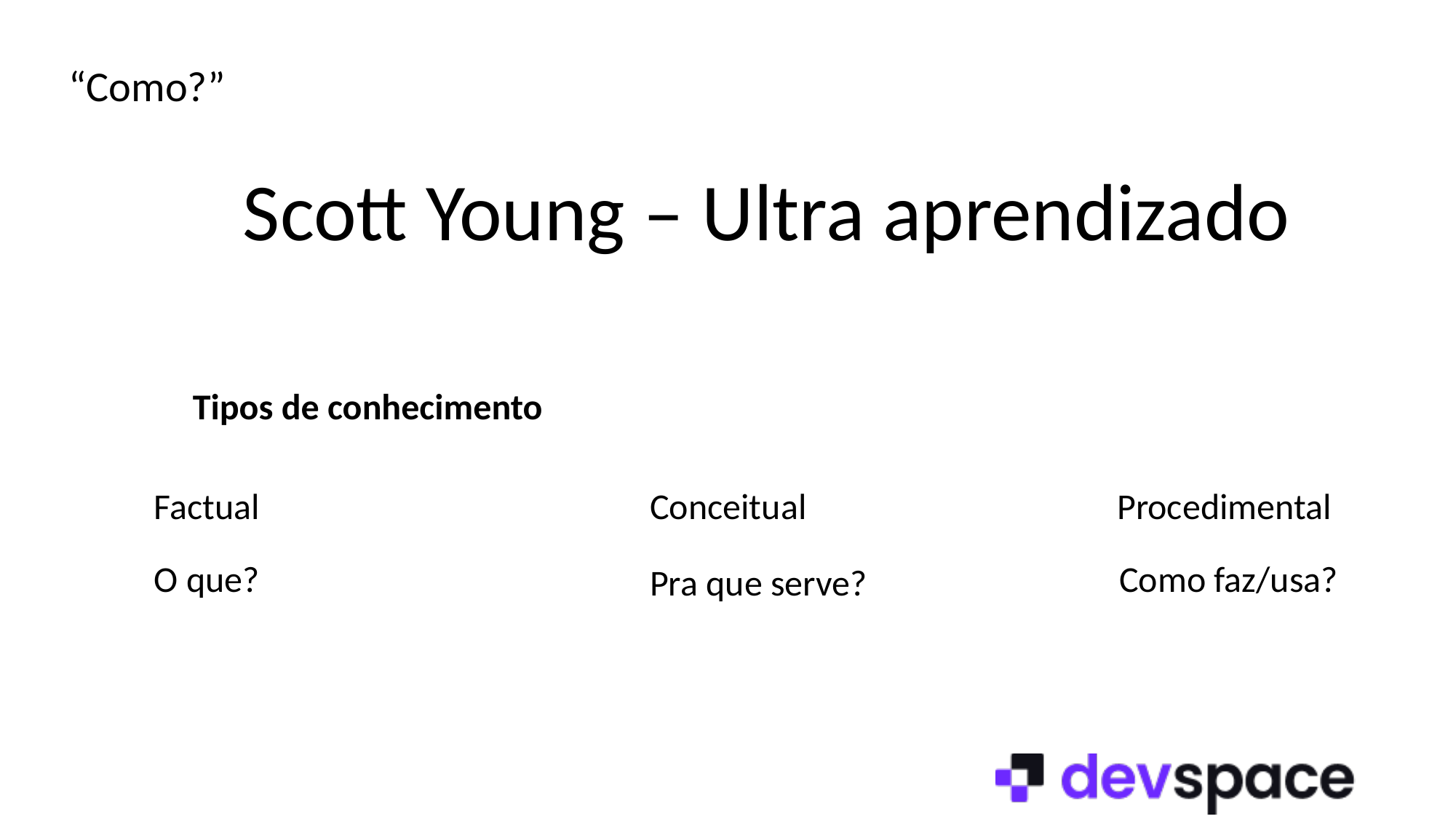

“Como?”
# Scott Young – Ultra aprendizado
Tipos de conhecimento
Procedimental
Factual
Conceitual
O que?
Como faz/usa?
Pra que serve?